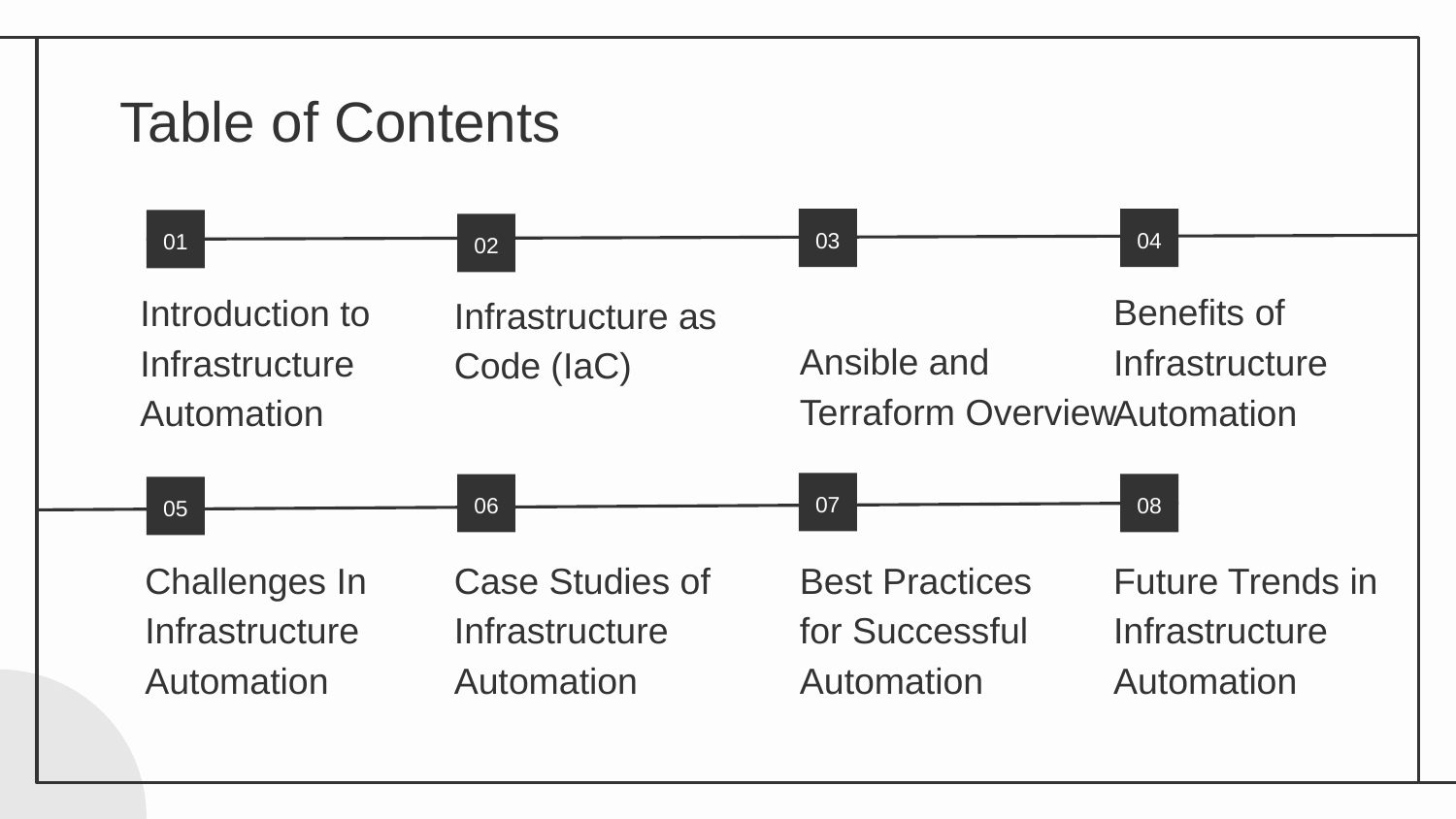

# Table of Contents
03
04
01
02
Ansible and Terraform Overview
Infrastructure as Code (IaC)
Benefits of Infrastructure Automation
Introduction to Infrastructure Automation
07
08
06
05
Challenges In Infrastructure Automation
Best Practices for Successful Automation
Future Trends in
Infrastructure Automation
Case Studies of Infrastructure Automation